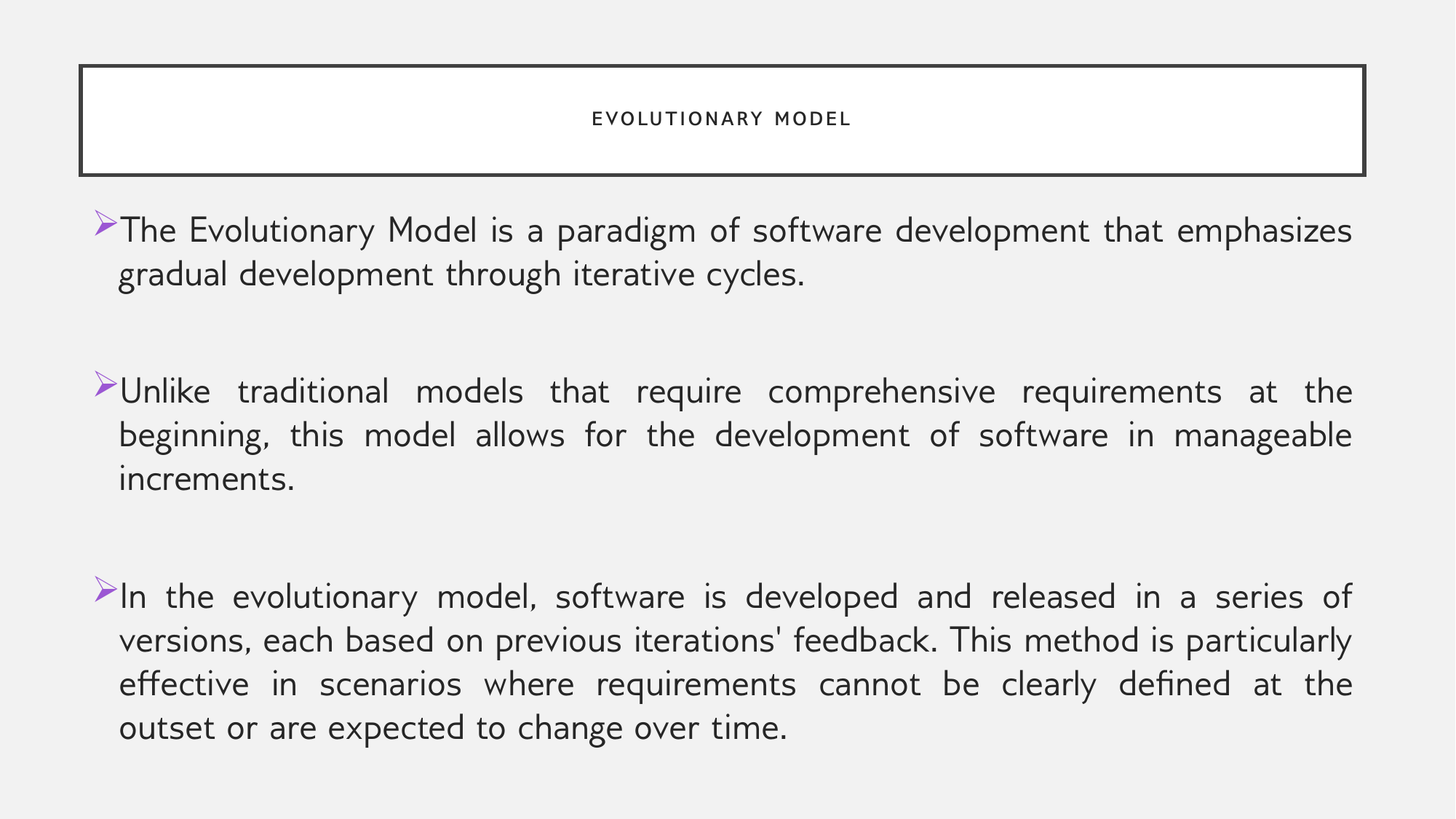

# evolutionary model
The Evolutionary Model is a paradigm of software development that emphasizes gradual development through iterative cycles.

Unlike traditional models that require comprehensive requirements at the beginning, this model allows for the development of software in manageable increments.

In the evolutionary model, software is developed and released in a series of versions, each based on previous iterations' feedback. This method is particularly effective in scenarios where requirements cannot be clearly defined at the outset or are expected to change over time.